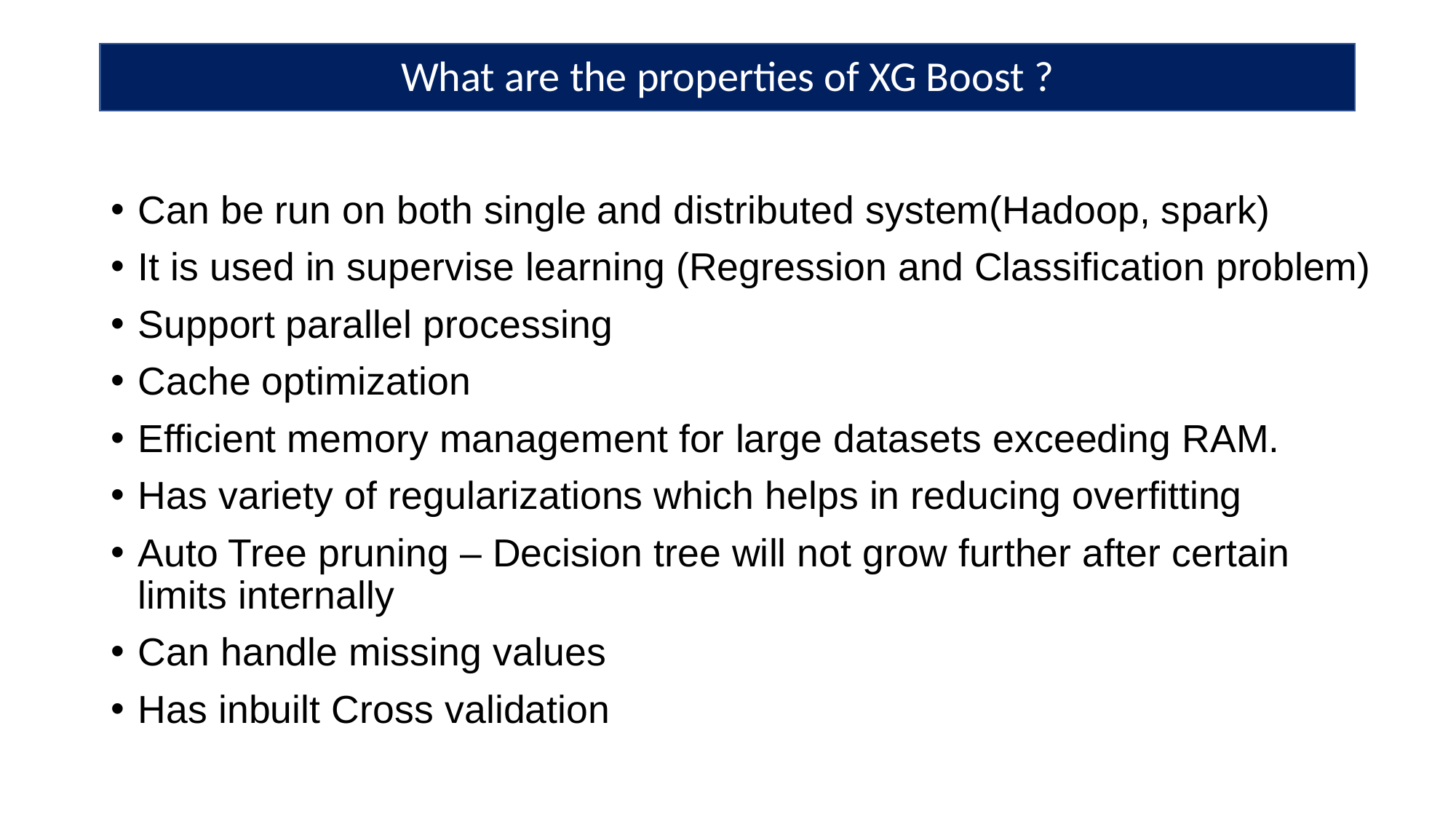

# What are the properties of XG Boost ?
Can be run on both single and distributed system(Hadoop, spark)
It is used in supervise learning (Regression and Classification problem)
Support parallel processing
Cache optimization
Efficient memory management for large datasets exceeding RAM.
Has variety of regularizations which helps in reducing overfitting
Auto Tree pruning – Decision tree will not grow further after certain limits internally
Can handle missing values
Has inbuilt Cross validation